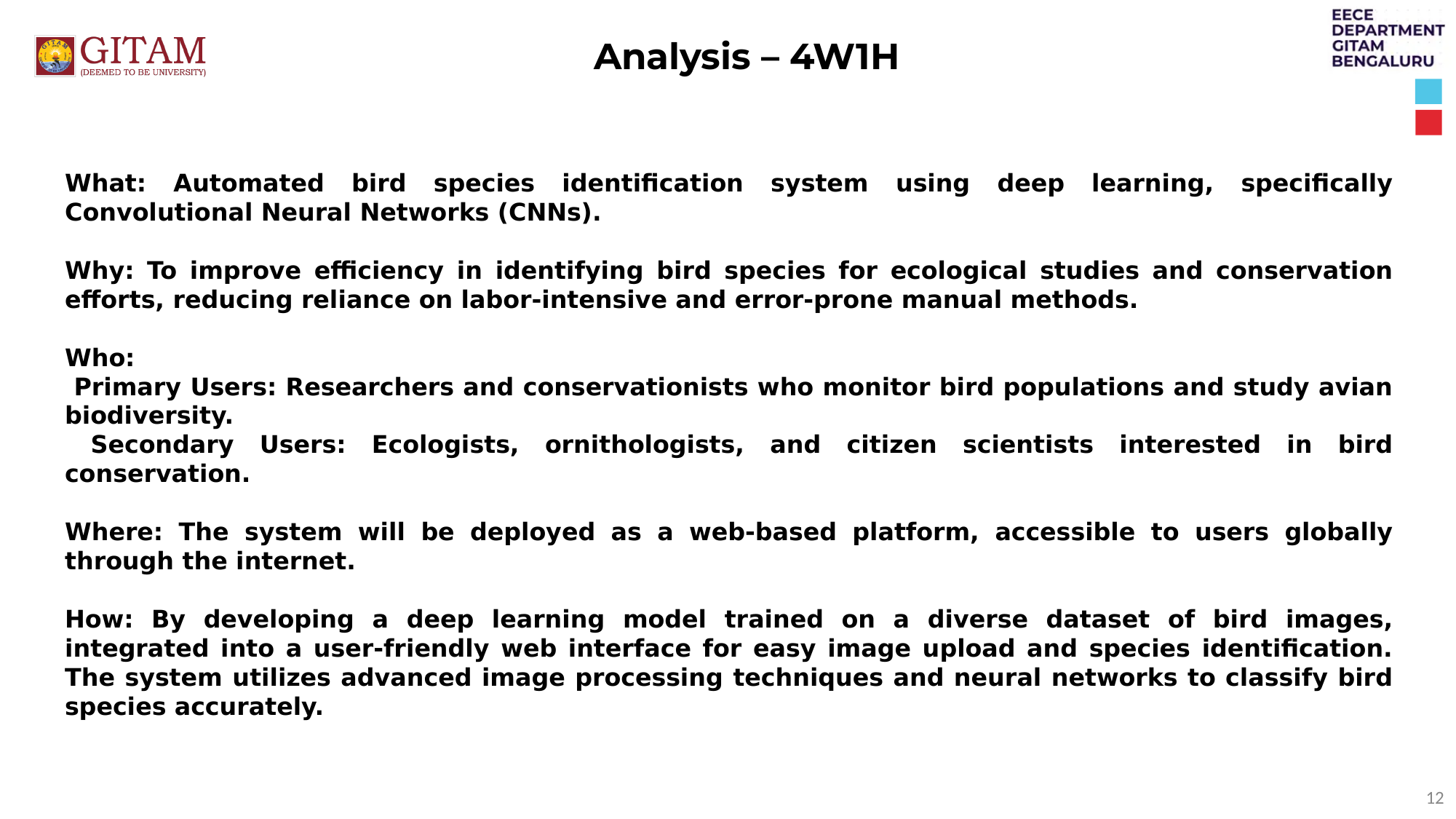

Analysis – 4W1H

What: Automated bird species identification system using deep learning, specifically Convolutional Neural Networks (CNNs).

Why: To improve efficiency in identifying bird species for ecological studies and conservation efforts, reducing reliance on labor-intensive and error-prone manual methods.

Who:
 Primary Users: Researchers and conservationists who monitor bird populations and study avian biodiversity.
 Secondary Users: Ecologists, ornithologists, and citizen scientists interested in bird conservation.

Where: The system will be deployed as a web-based platform, accessible to users globally through the internet.

How: By developing a deep learning model trained on a diverse dataset of bird images, integrated into a user-friendly web interface for easy image upload and species identification. The system utilizes advanced image processing techniques and neural networks to classify bird species accurately.

12